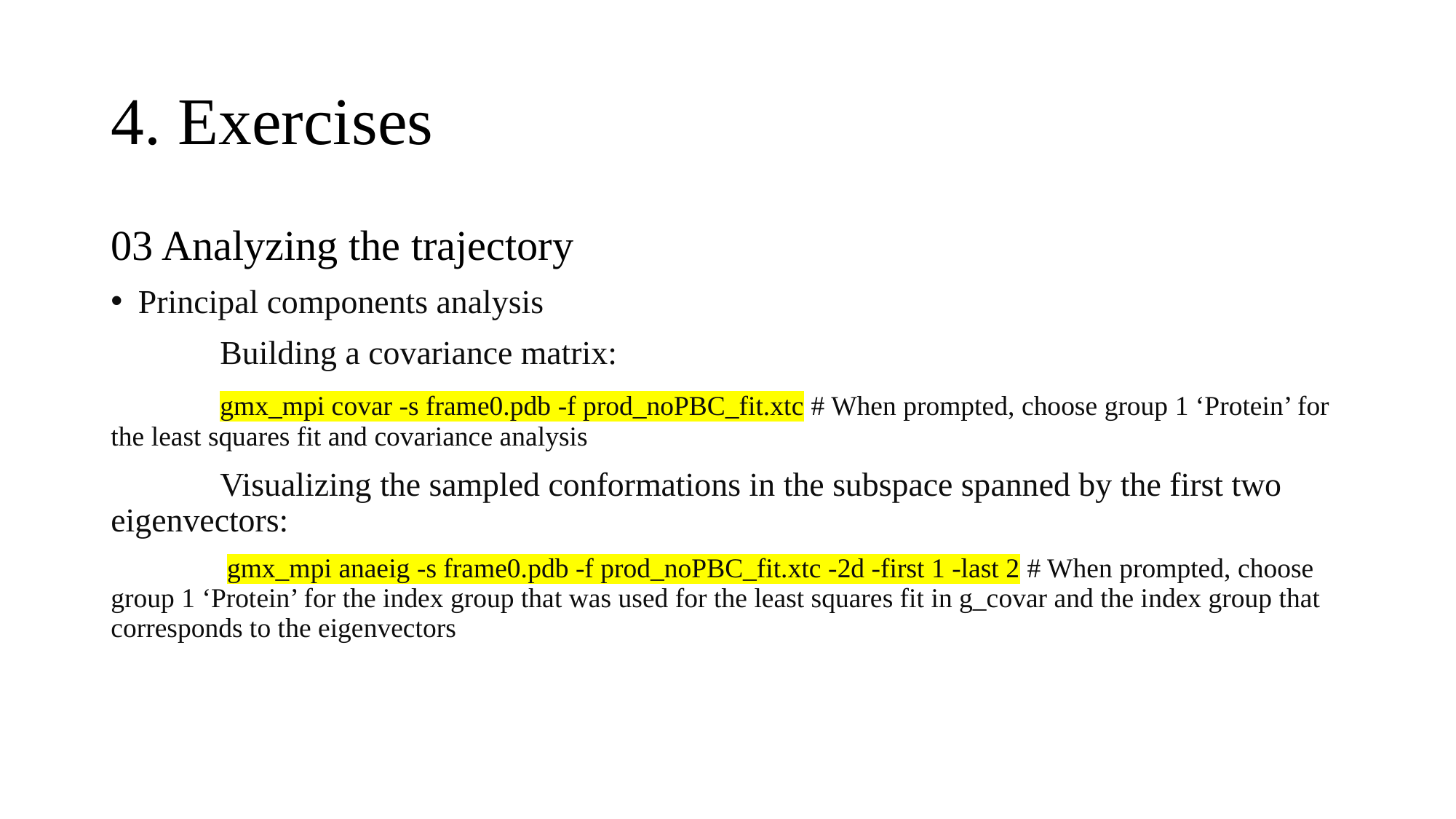

# 4. Exercises
03 Analyzing the trajectory
Principal components analysis
	Building a covariance matrix:
	gmx_mpi covar -s frame0.pdb -f prod_noPBC_fit.xtc # When prompted, choose group 1 ‘Protein’ for the least squares fit and covariance analysis
	Visualizing the sampled conformations in the subspace spanned by the first two eigenvectors:
	 gmx_mpi anaeig -s frame0.pdb -f prod_noPBC_fit.xtc -2d -first 1 -last 2 # When prompted, choose group 1 ‘Protein’ for the index group that was used for the least squares fit in g_covar and the index group that corresponds to the eigenvectors